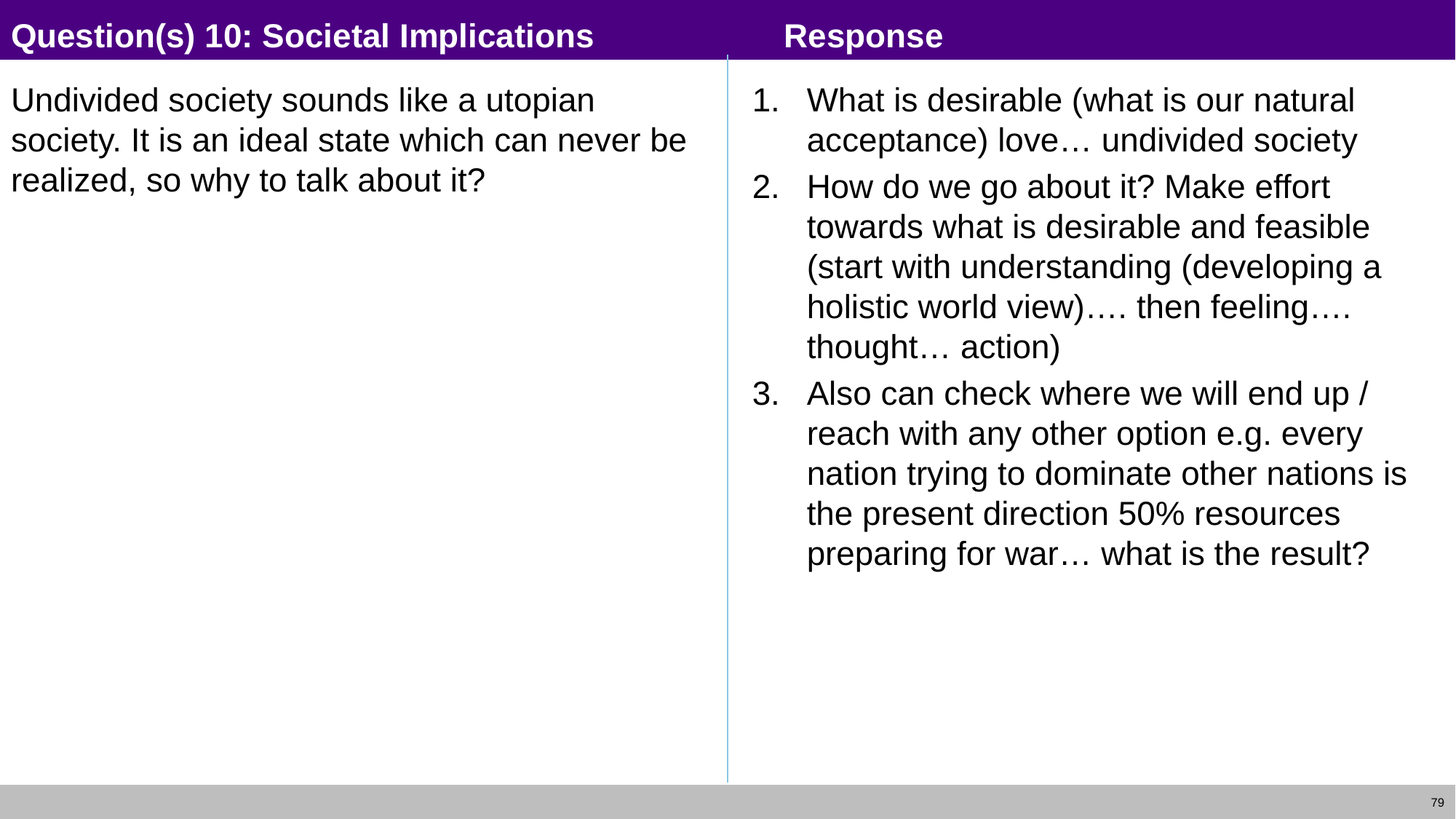

# Question(s) 10: Societal Implications		 Response
Undivided society sounds like a utopian society. It is an ideal state which can never be realized, so why to talk about it?
What is desirable (what is our natural acceptance) love… undivided society
How do we go about it? Make effort towards what is desirable and feasible (start with understanding (developing a holistic world view)…. then feeling…. thought… action)
Also can check where we will end up / reach with any other option e.g. every nation trying to dominate other nations is the present direction 50% resources preparing for war… what is the result?